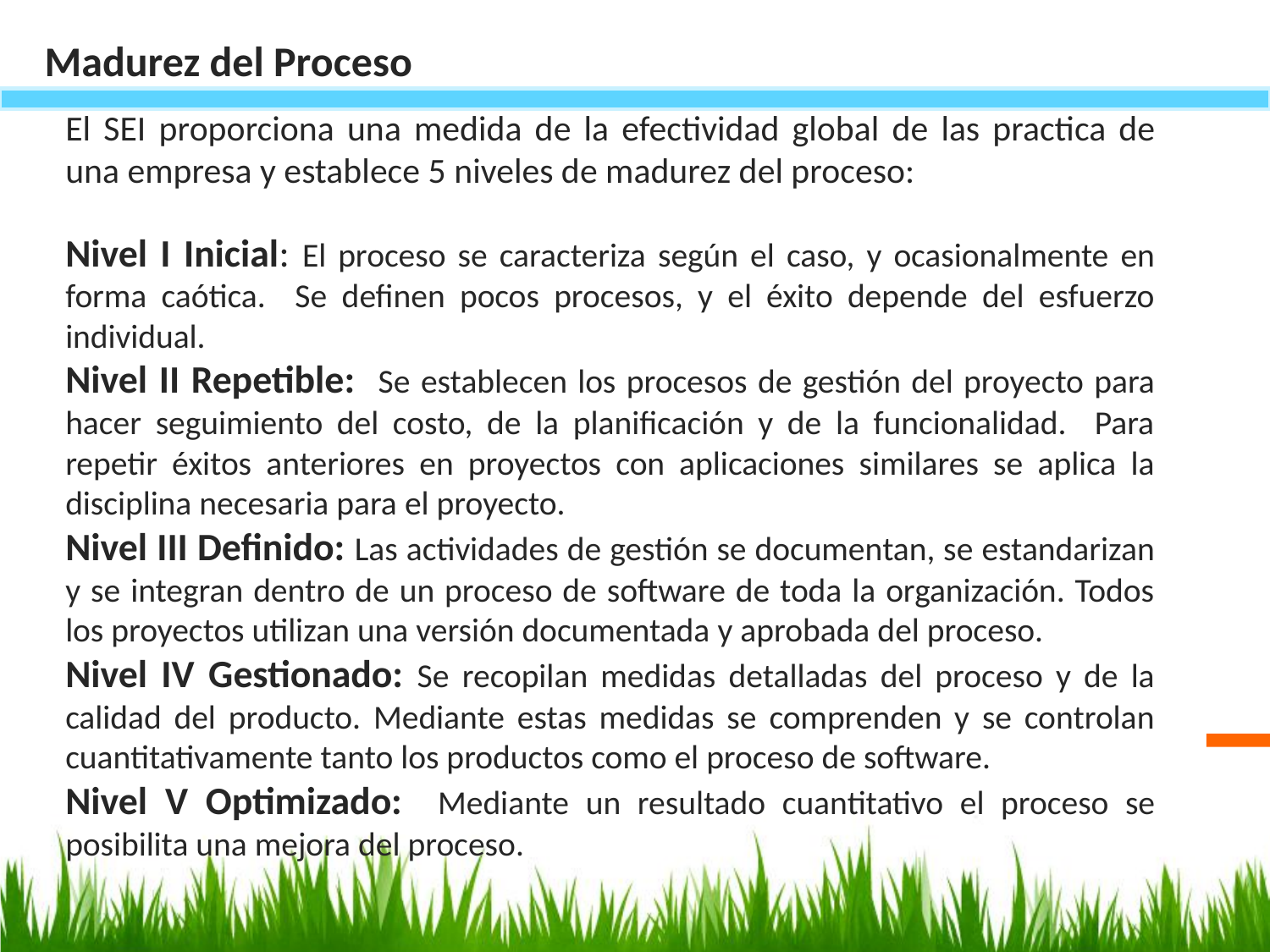

Madurez del Proceso

El SEI proporciona una medida de la efectividad global de las practica de una empresa y establece 5 niveles de madurez del proceso:

Nivel I Inicial: El proceso se caracteriza según el caso, y ocasionalmente en forma caótica.  Se definen pocos procesos, y el éxito depende del esfuerzo individual.
Nivel II Repetible:  Se establecen los procesos de gestión del proyecto para hacer seguimiento del costo, de la planificación y de la funcionalidad.  Para repetir éxitos anteriores en proyectos con aplicaciones similares se aplica la disciplina necesaria para el proyecto.
Nivel III Definido: Las actividades de gestión se documentan, se estandarizan y se integran dentro de un proceso de software de toda la organización. Todos los proyectos utilizan una versión documentada y aprobada del proceso.
Nivel IV Gestionado: Se recopilan medidas detalladas del proceso y de la calidad del producto. Mediante estas medidas se comprenden y se controlan cuantitativamente tanto los productos como el proceso de software.
Nivel V Optimizado:  Mediante un resultado cuantitativo el proceso se posibilita una mejora del proceso.